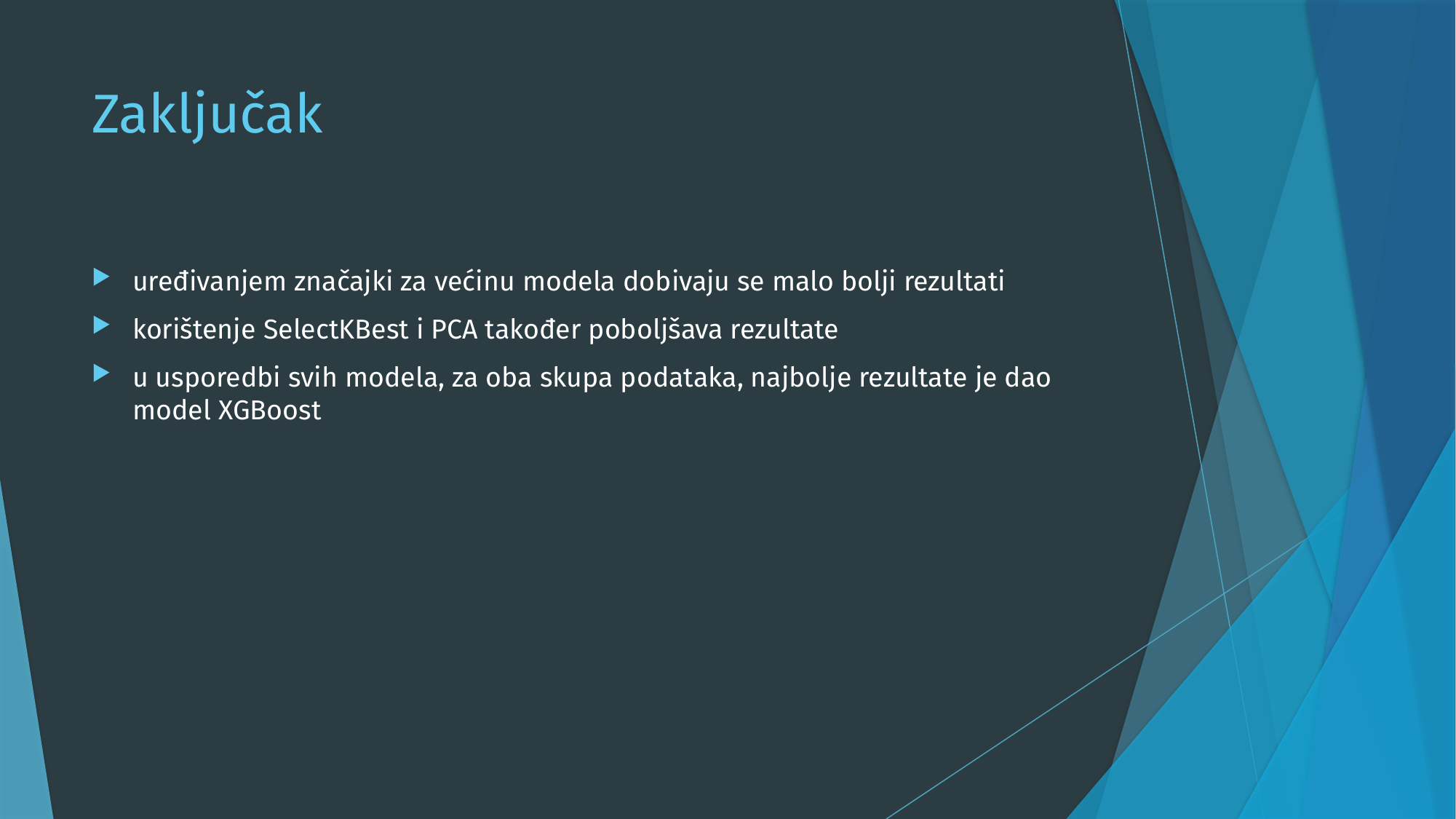

# Zaključak
uređivanjem značajki za većinu modela dobivaju se malo bolji rezultati
korištenje SelectKBest i PCA također poboljšava rezultate
u usporedbi svih modela, za oba skupa podataka, najbolje rezultate je dao model XGBoost